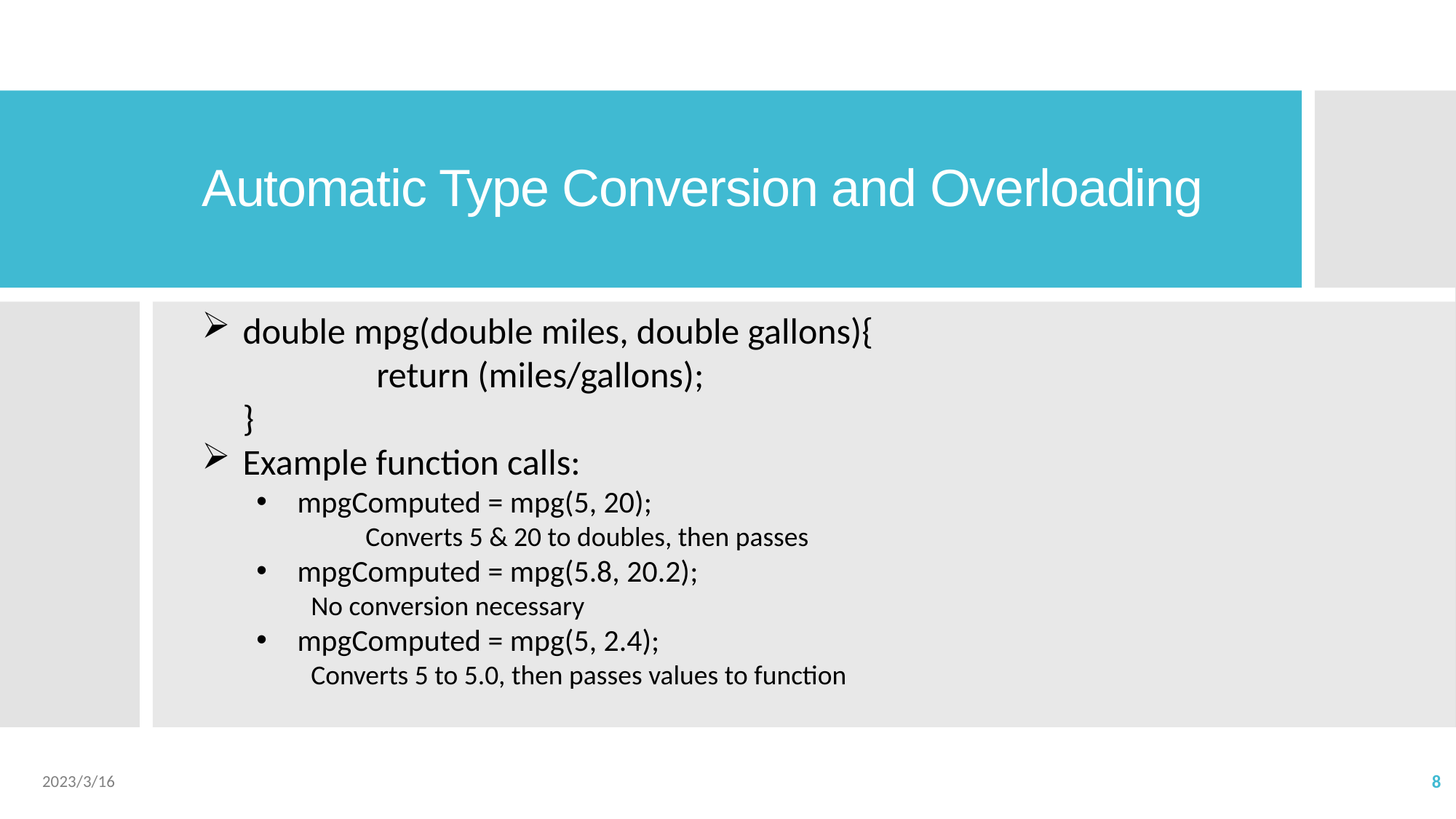

# Automatic Type Conversion and Overloading

double mpg(double miles, double gallons){
	   return (miles/gallons);
}
Example function calls:
mpgComputed = mpg(5, 20);
	Converts 5 & 20 to doubles, then passes
mpgComputed = mpg(5.8, 20.2);
No conversion necessary
mpgComputed = mpg(5, 2.4);
Converts 5 to 5.0, then passes values to function
2023/3/16
8